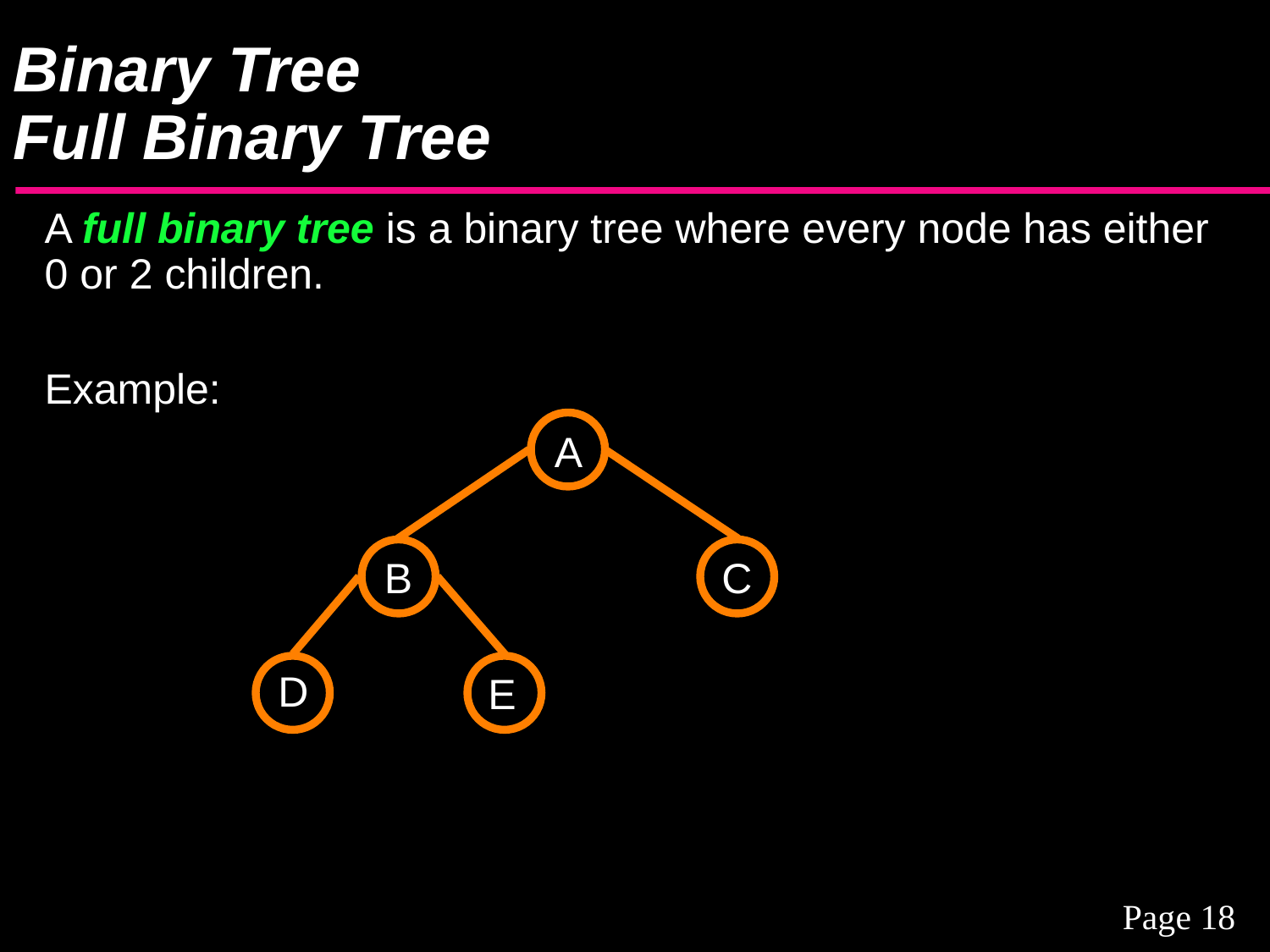

# Binary Tree Full Binary Tree
A full binary tree is a binary tree where every node has either 0 or 2 children.

Example:

A

C
B

D
E